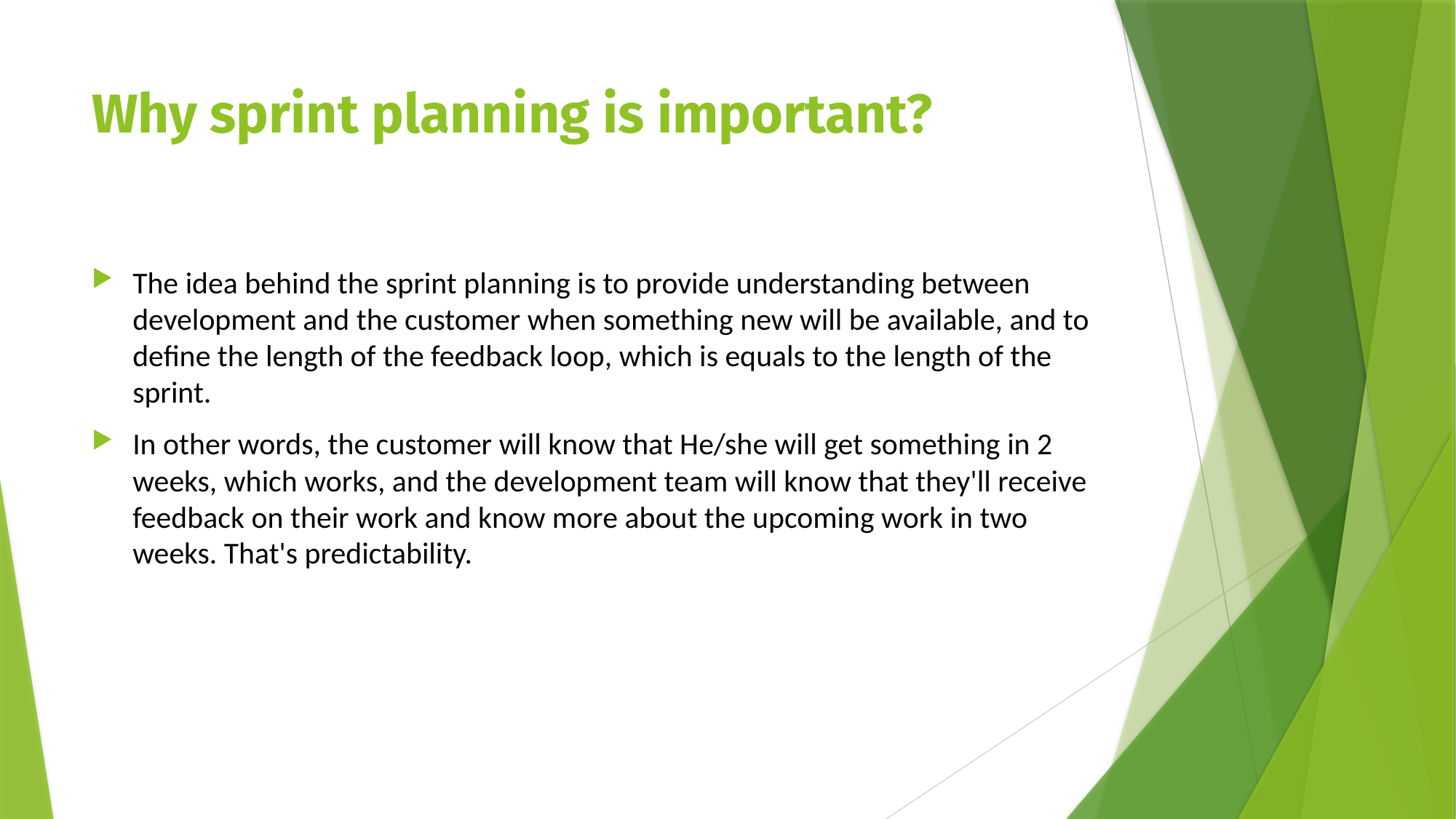

# Why sprint planning is important?
The idea behind the sprint planning is to provide understanding between development and the customer when something new will be available, and to define the length of the feedback loop, which is equals to the length of the sprint.
In other words, the customer will know that He/she will get something in 2 weeks, which works, and the development team will know that they'll receive feedback on their work and know more about the upcoming work in two weeks. That's predictability.